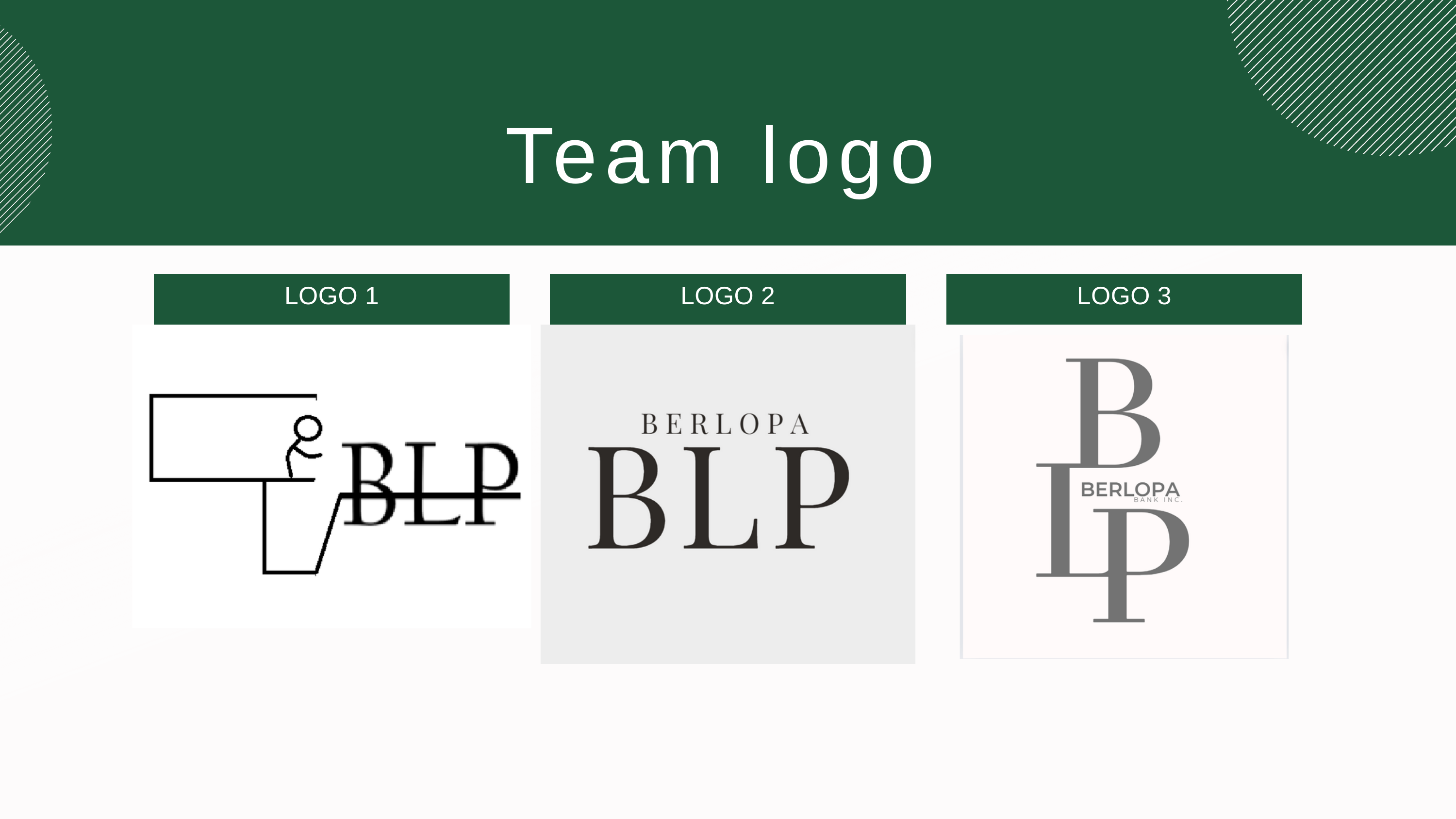

Team logo

LOGO 1

LOGO 2

LOGO 3